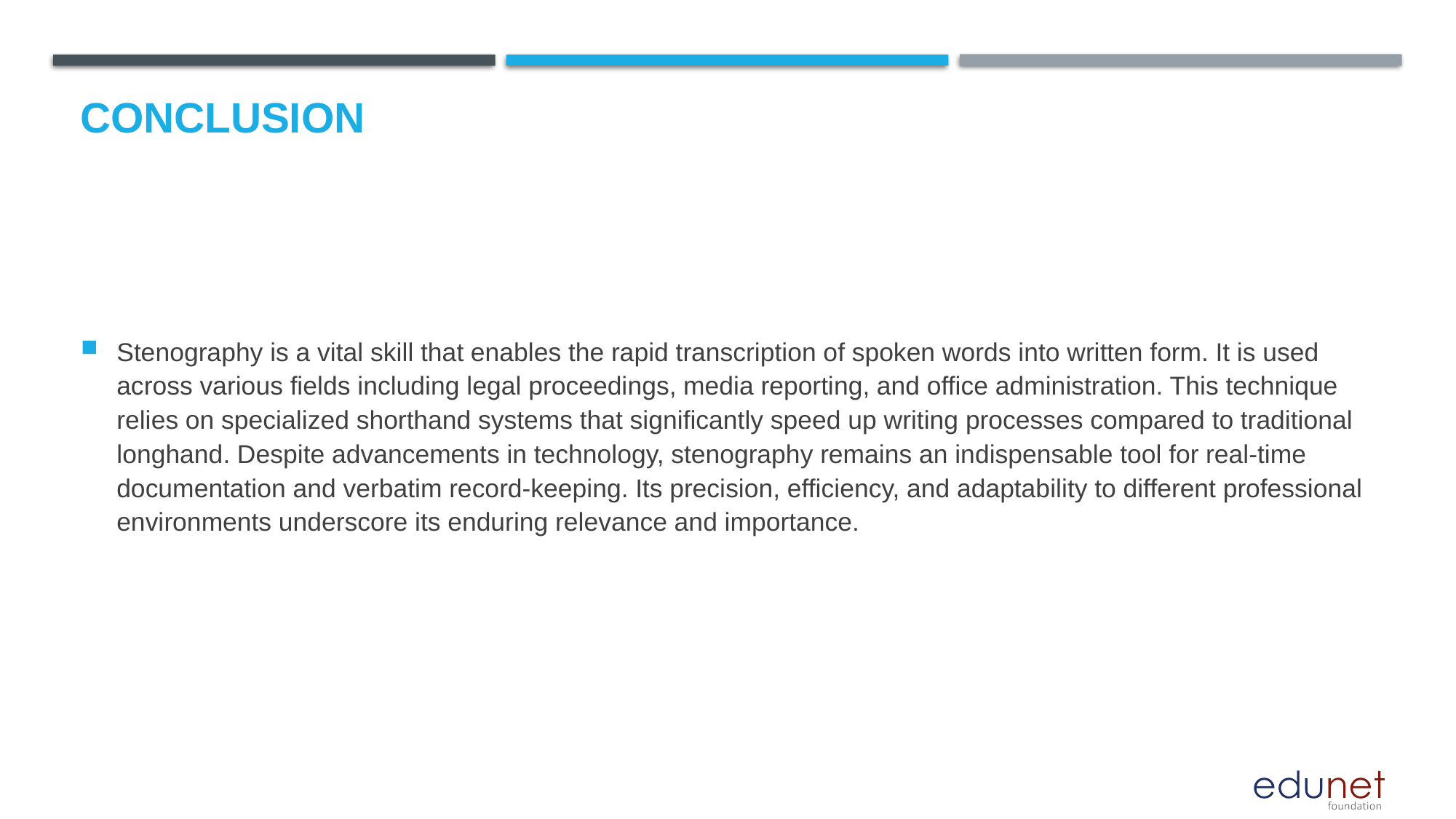

# Conclusion
Stenography is a vital skill that enables the rapid transcription of spoken words into written form. It is used across various fields including legal proceedings, media reporting, and office administration. This technique relies on specialized shorthand systems that significantly speed up writing processes compared to traditional longhand. Despite advancements in technology, stenography remains an indispensable tool for real-time documentation and verbatim record-keeping. Its precision, efficiency, and adaptability to different professional environments underscore its enduring relevance and importance.